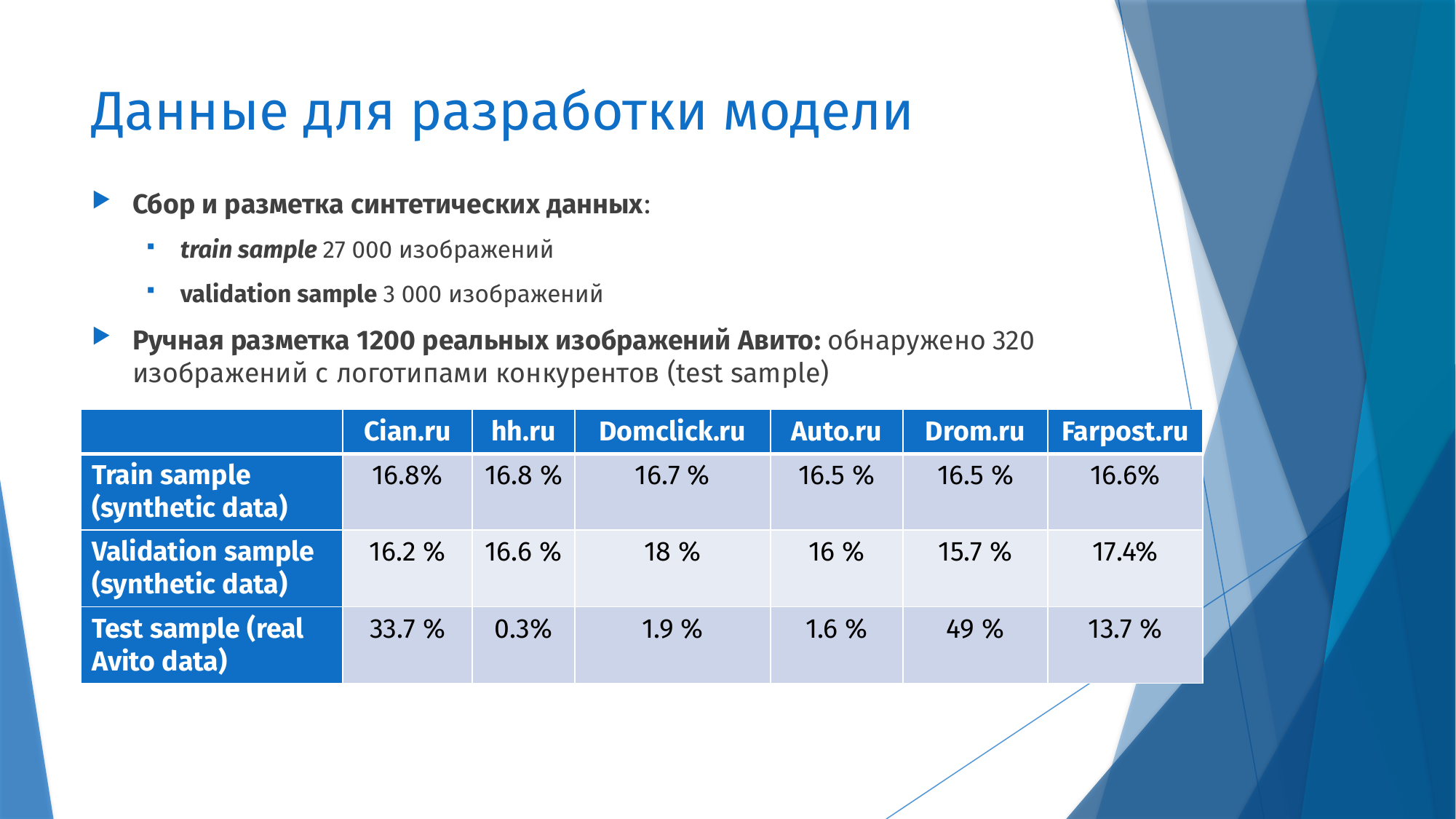

# Данные для разработки модели
Сбор и разметка синтетических данных:
train sample 27 000 изображений
validation sample 3 000 изображений
Ручная разметка 1200 реальных изображений Авито: обнаружено 320 изображений c логотипами конкурентов (test sample)
|  | Cian.ru | hh.ru | Domclick.ru | Auto.ru | Drom.ru | Farpost.ru |
| --- | --- | --- | --- | --- | --- | --- |
| Train sample (synthetic data) | 16.8% | 16.8 % | 16.7 % | 16.5 % | 16.5 % | 16.6% |
| Validation sample (synthetic data) | 16.2 % | 16.6 % | 18 % | 16 % | 15.7 % | 17.4% |
| Test sample (real Avito data) | 33.7 % | 0.3% | 1.9 % | 1.6 % | 49 % | 13.7 % |